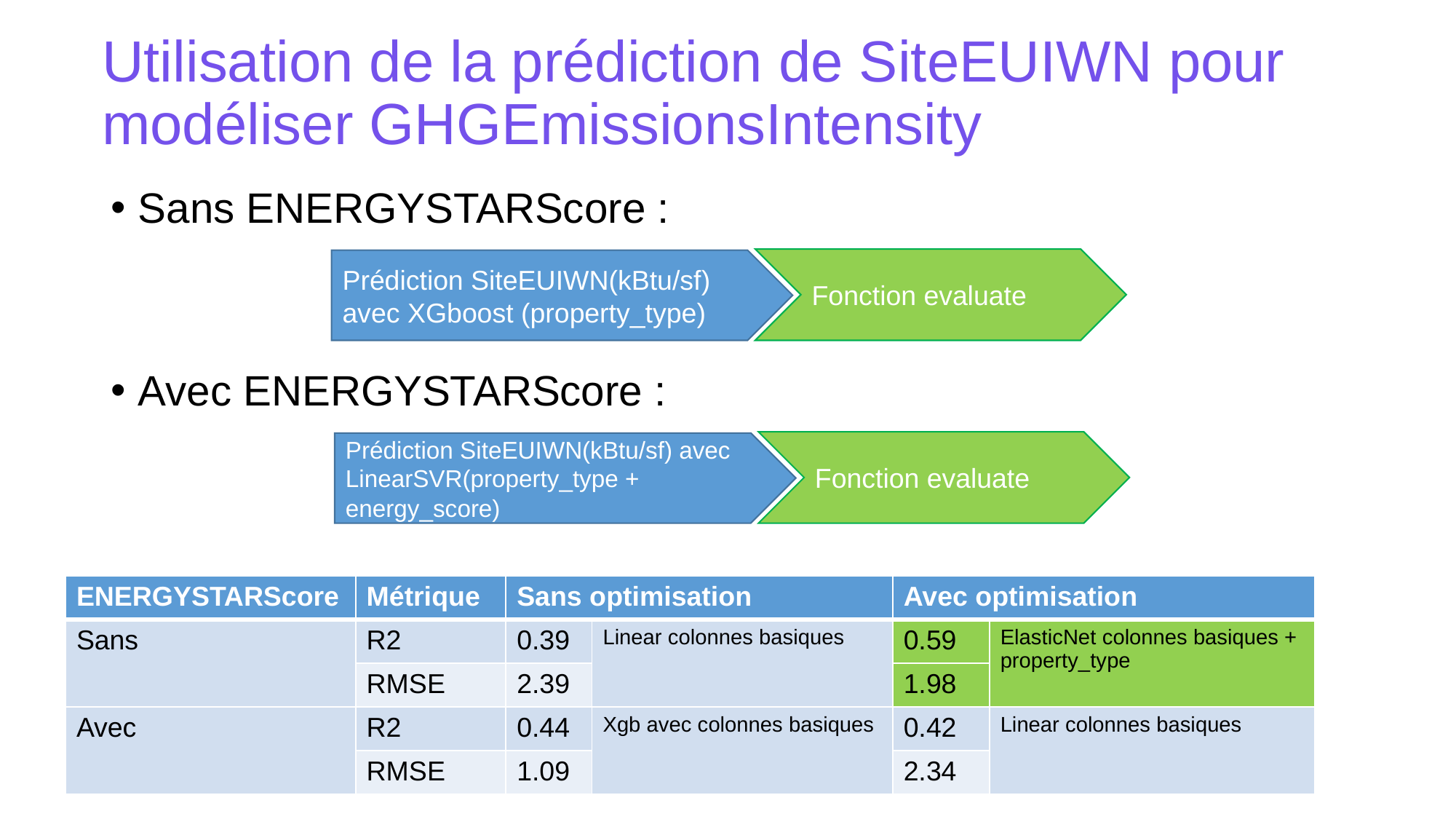

# Utilisation de la prédiction de SiteEUIWN pour modéliser GHGEmissionsIntensity
Sans ENERGYSTARScore :

Avec ENERGYSTARScore :

Fonction evaluate
Prédiction SiteEUIWN(kBtu/sf) avec XGboost (property_type)
Fonction evaluate
Prédiction SiteEUIWN(kBtu/sf) avec LinearSVR(property_type + energy_score)
| ENERGYSTARScore | Métrique | Sans optimisation |  | Avec optimisation |  |
| --- | --- | --- | --- | --- | --- |
| Sans | R2 | 0.39 | Linear colonnes basiques | 0.59 | ElasticNet colonnes basiques + property\_type |
|  | RMSE | 2.39 |  | 1.98 |  |
| Avec | R2 | 0.44 | Xgb avec colonnes basiques | 0.42 | Linear colonnes basiques |
|  | RMSE | 1.09 |  | 2.34 |  |
21